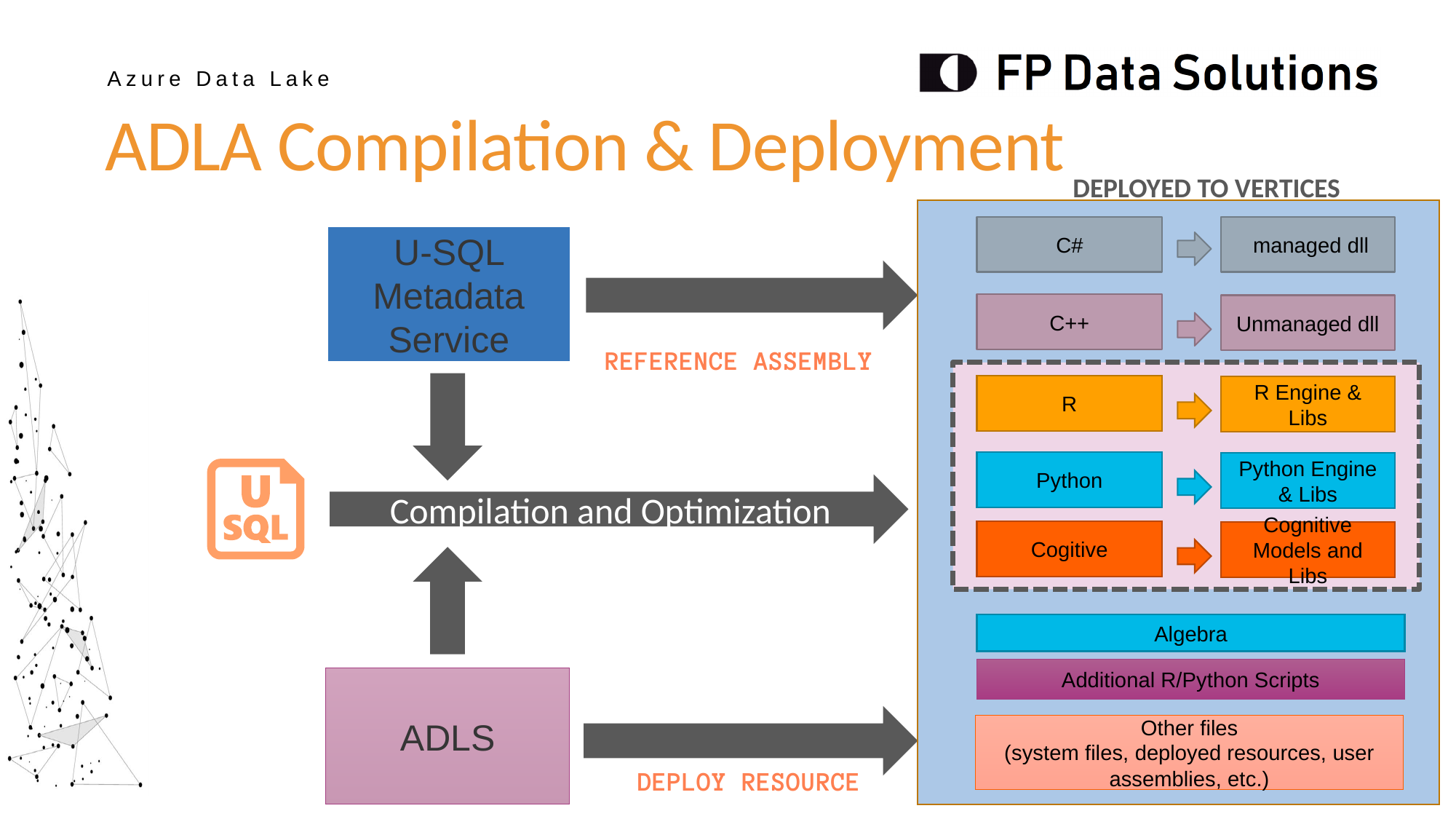

ADLA Compilation & Deployment
DEPLOYED TO VERTICES

C#
 managed dll

C++
Unmanaged dll

R
R Engine & Libs

Python
Python Engine & Libs

Cogitive
Cognitive Models and Libs

Algebra
Additional R/Python Scripts
Other files
(system files, deployed resources, user assemblies, etc.)
U-SQL Metadata Service

REFERENCE ASSEMBLY

Compilation and Optimization

ADLS

DEPLOY RESOURCE